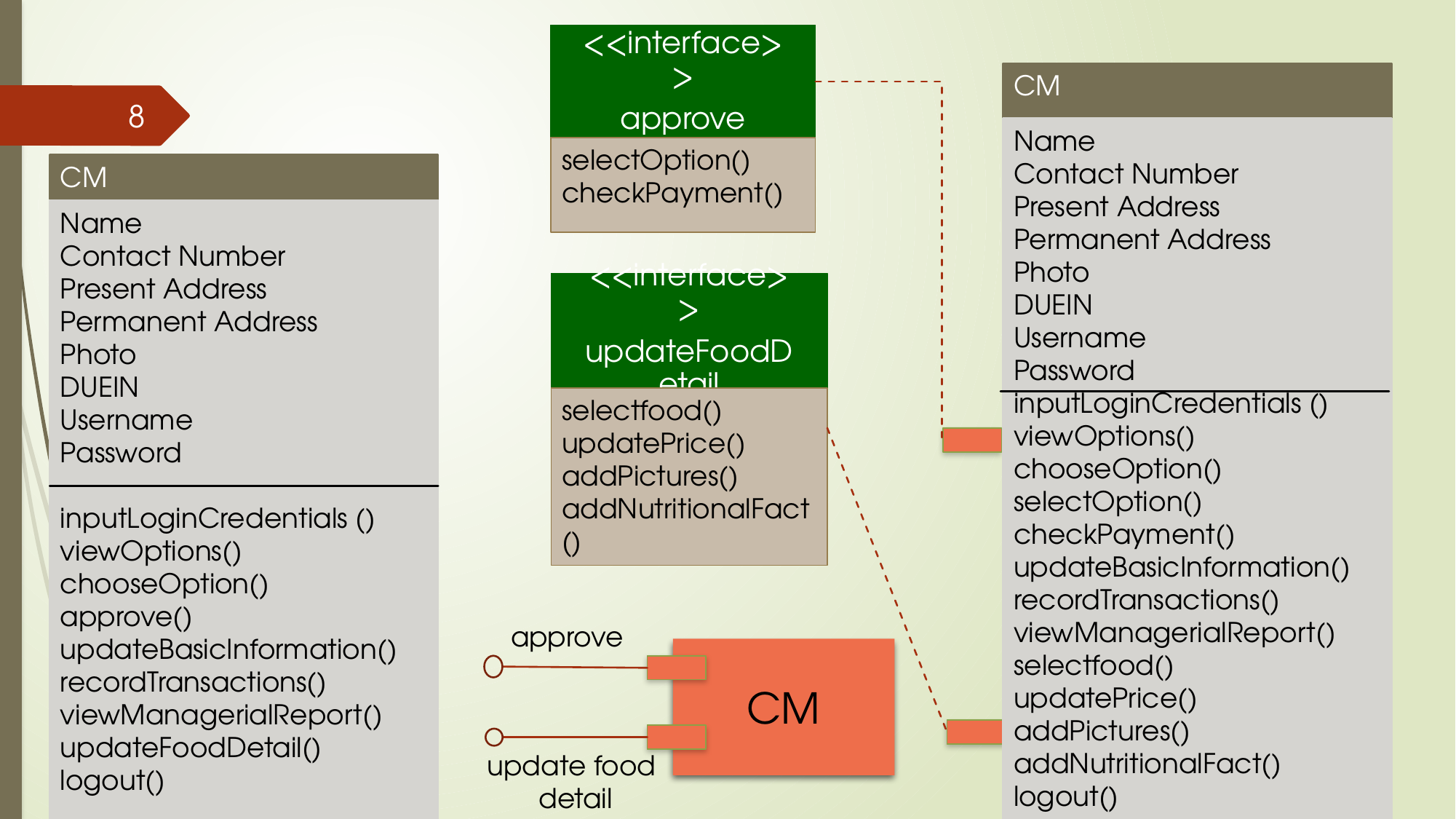

DAO
<<interface>>
approve

selectOption()
checkPayment()
CM

8
Name
Contact Number
Present Address
Permanent Address
Photo
DUEIN
Username
Password
inputLoginCredentials ()
viewOptions()
chooseOption()
selectOption()
checkPayment()
updateBasicInformation()
recordTransactions()
viewManagerialReport()
selectfood()
updatePrice()
addPictures()
addNutritionalFact()
logout()

CM

Name
Contact Number
Present Address
Permanent Address
Photo
DUEIN
Username
Password

inputLoginCredentials ()
viewOptions()
chooseOption()
approve()
updateBasicInformation()
recordTransactions()
viewManagerialReport()
updateFoodDetail()
logout()

<<interface>>
updateFoodDetail
DAO

selectfood()
updatePrice()
addPictures()
addNutritionalFact()

approve
CM

24-Sep-17
update food
detail